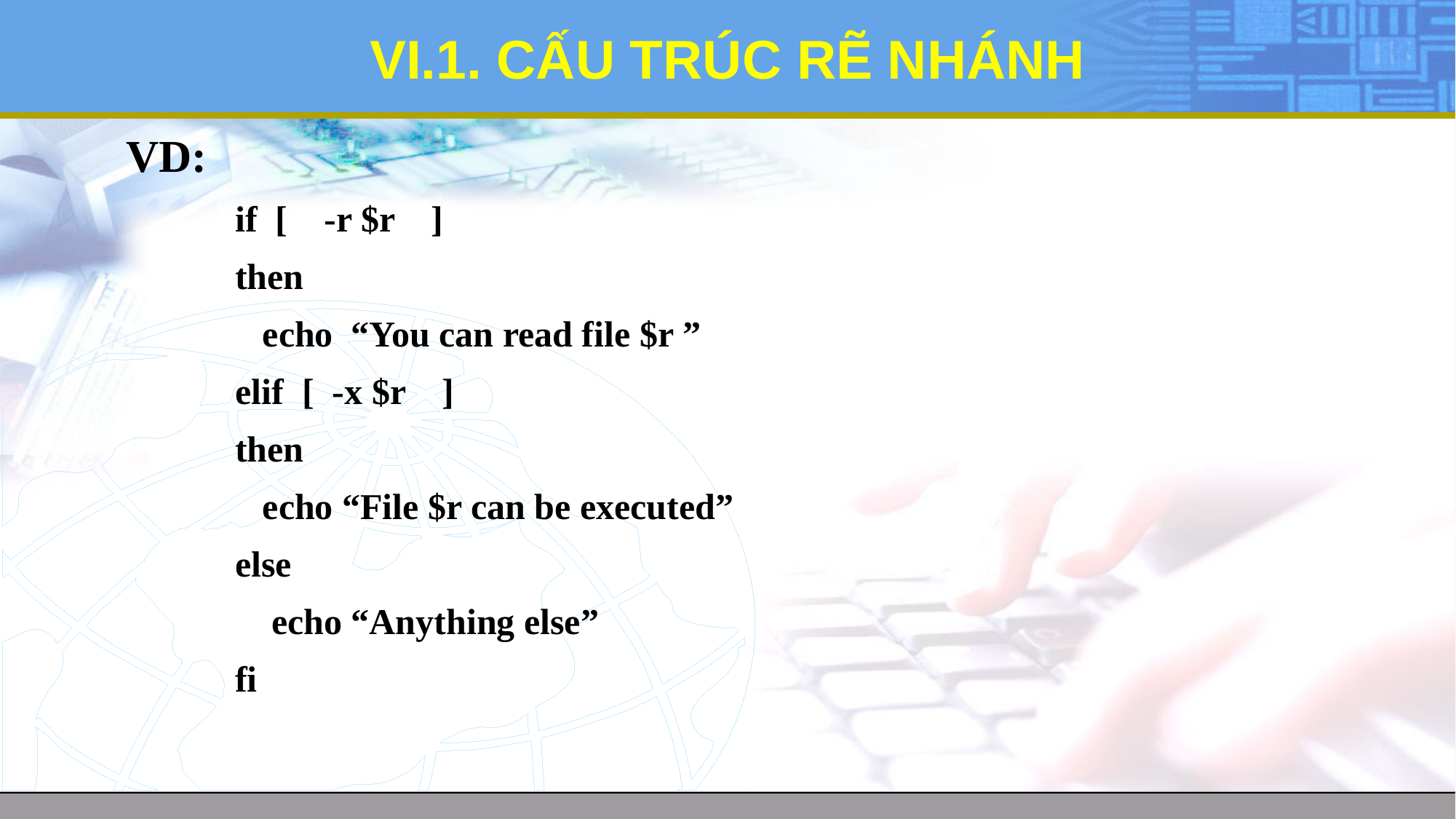

# VI.1. CẤU TRÚC RẼ NHÁNH
VD:
if  [    -r $r    ]
then
	echo  “You can read file $r ”
elif  [  -x $r    ]
then
	echo “File $r can be executed”
else
	 echo “Anything else”
fi